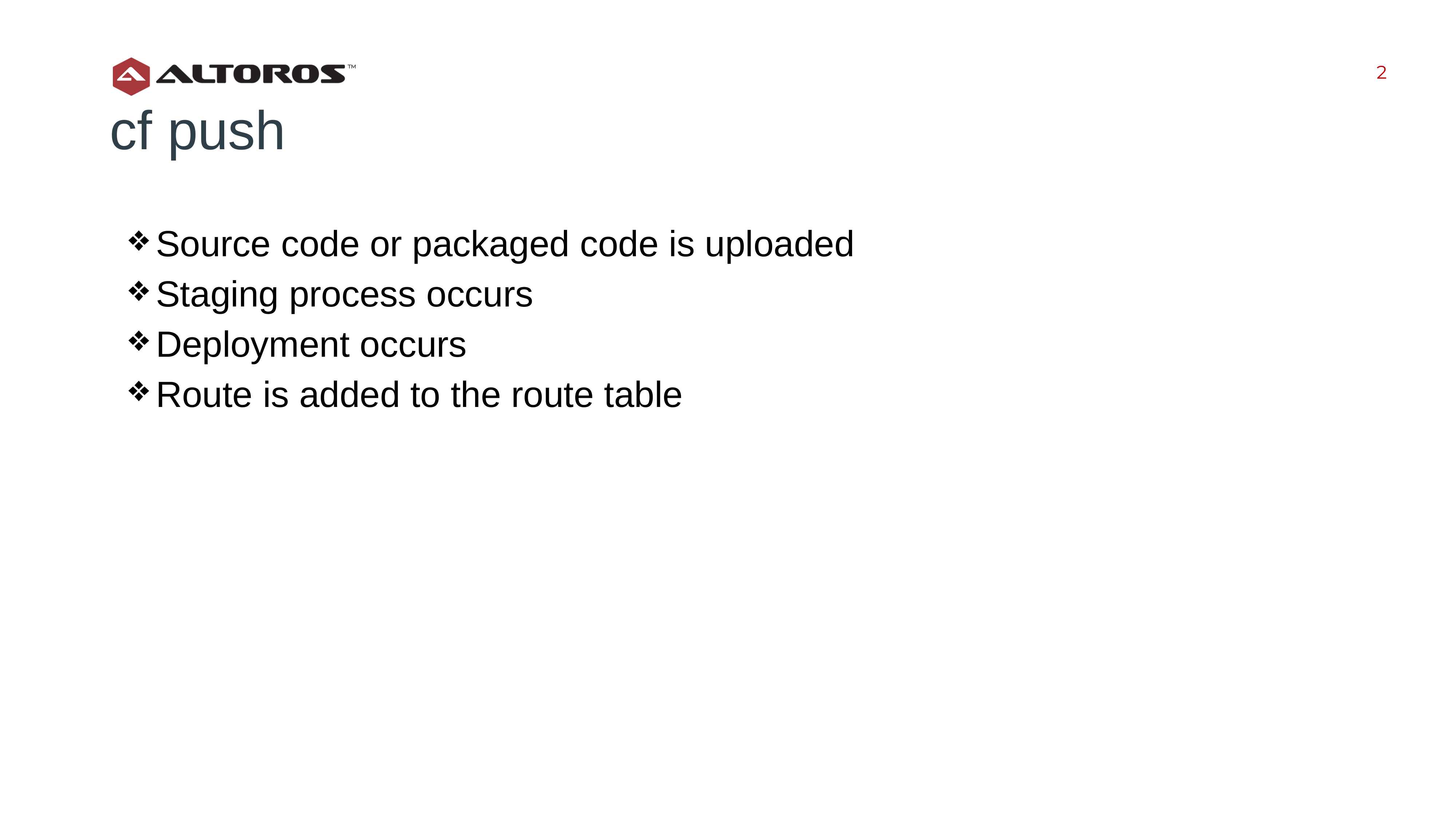

2
2
cf push
Source code or packaged code is uploaded
Staging process occurs
Deployment occurs
Route is added to the route table